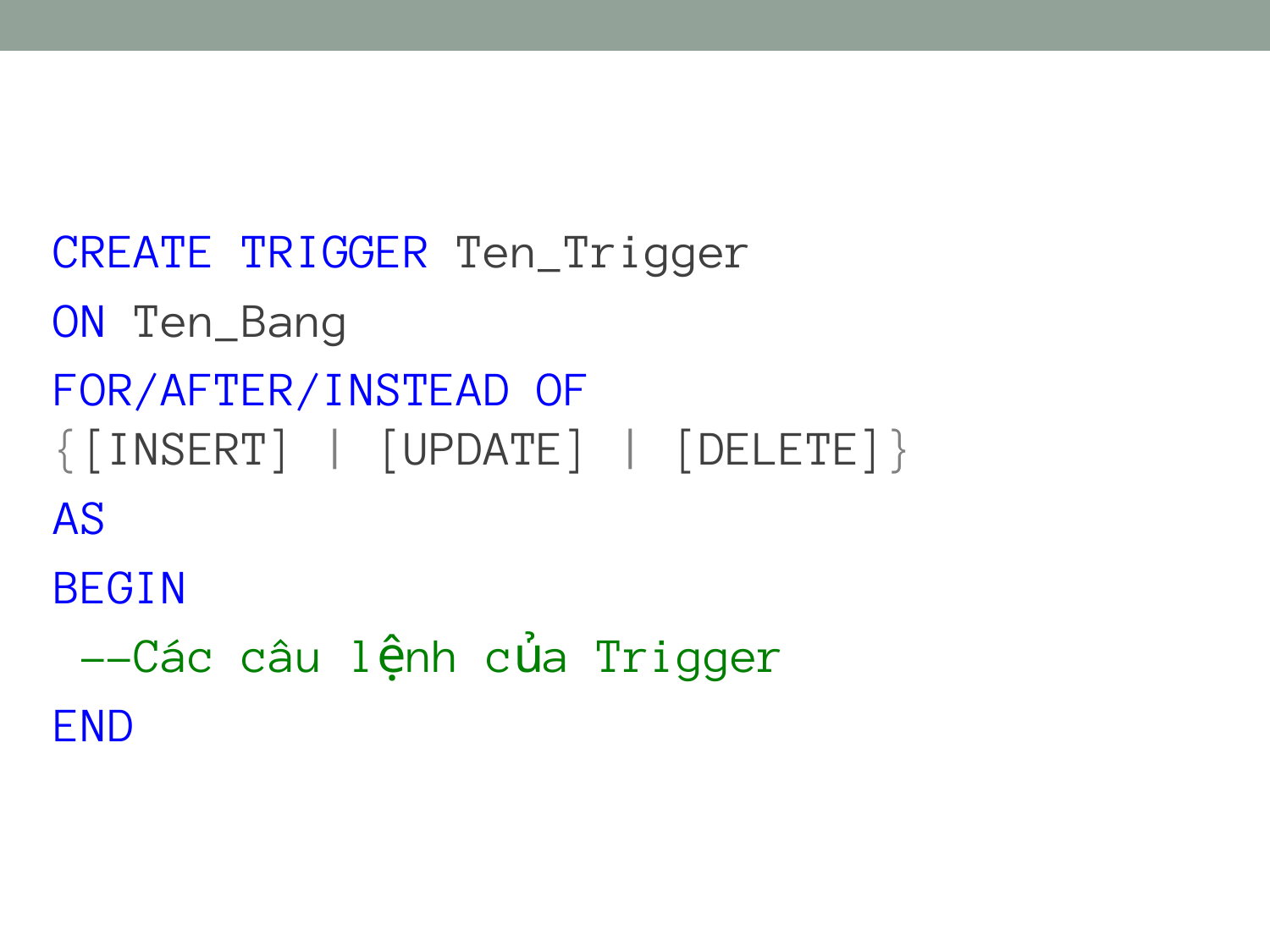

#
CREATE TRIGGER Ten_Trigger
ON Ten_Bang
FOR/AFTER/INSTEAD OF {[INSERT] | [UPDATE] | [DELETE]}
AS
BEGIN
 --Các câu lệnh của Trigger
END